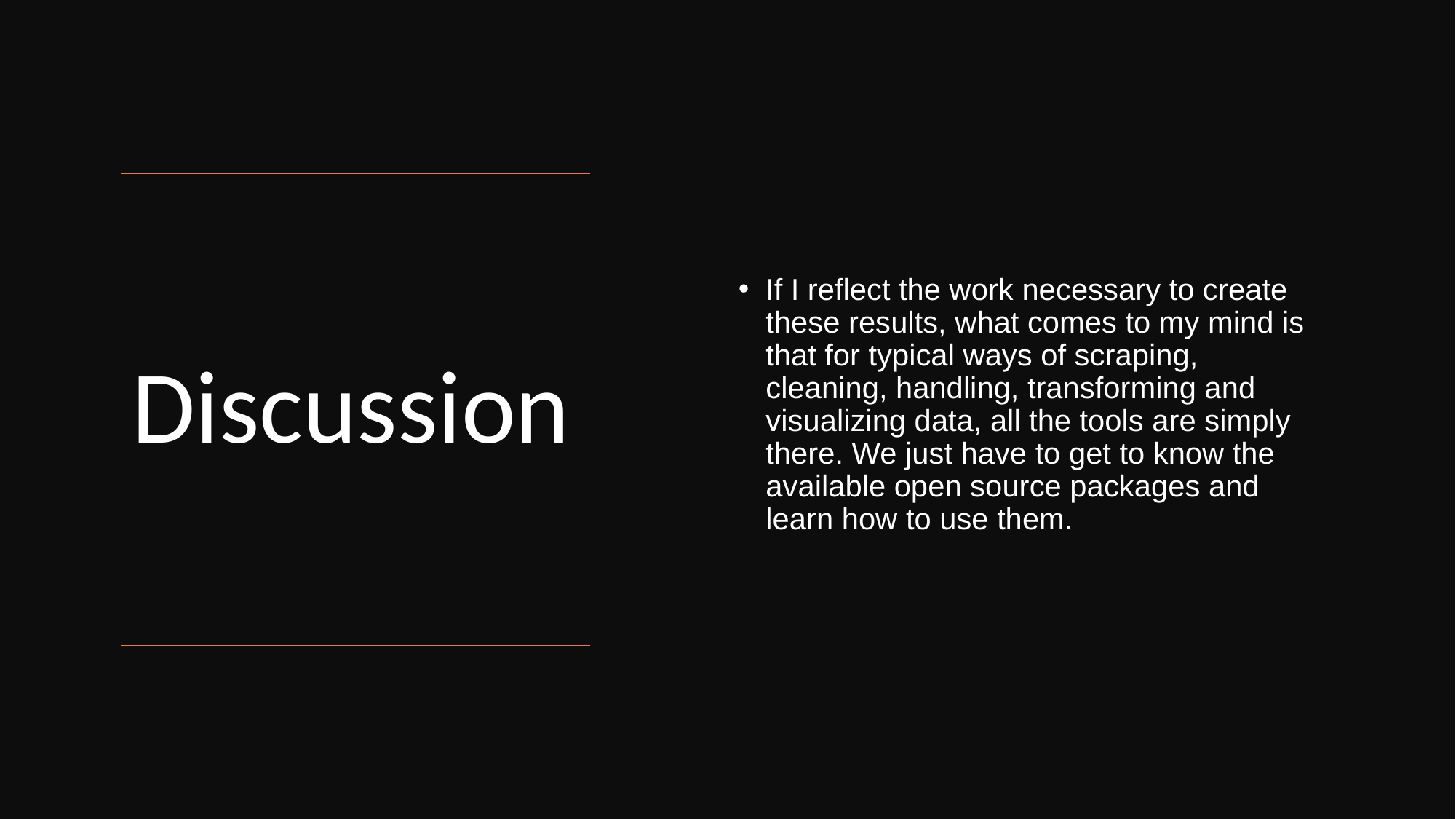

If I reflect the work necessary to create these results, what comes to my mind is that for typical ways of scraping, cleaning, handling, transforming and visualizing data, all the tools are simply there. We just have to get to know the available open source packages and learn how to use them.
# Discussion